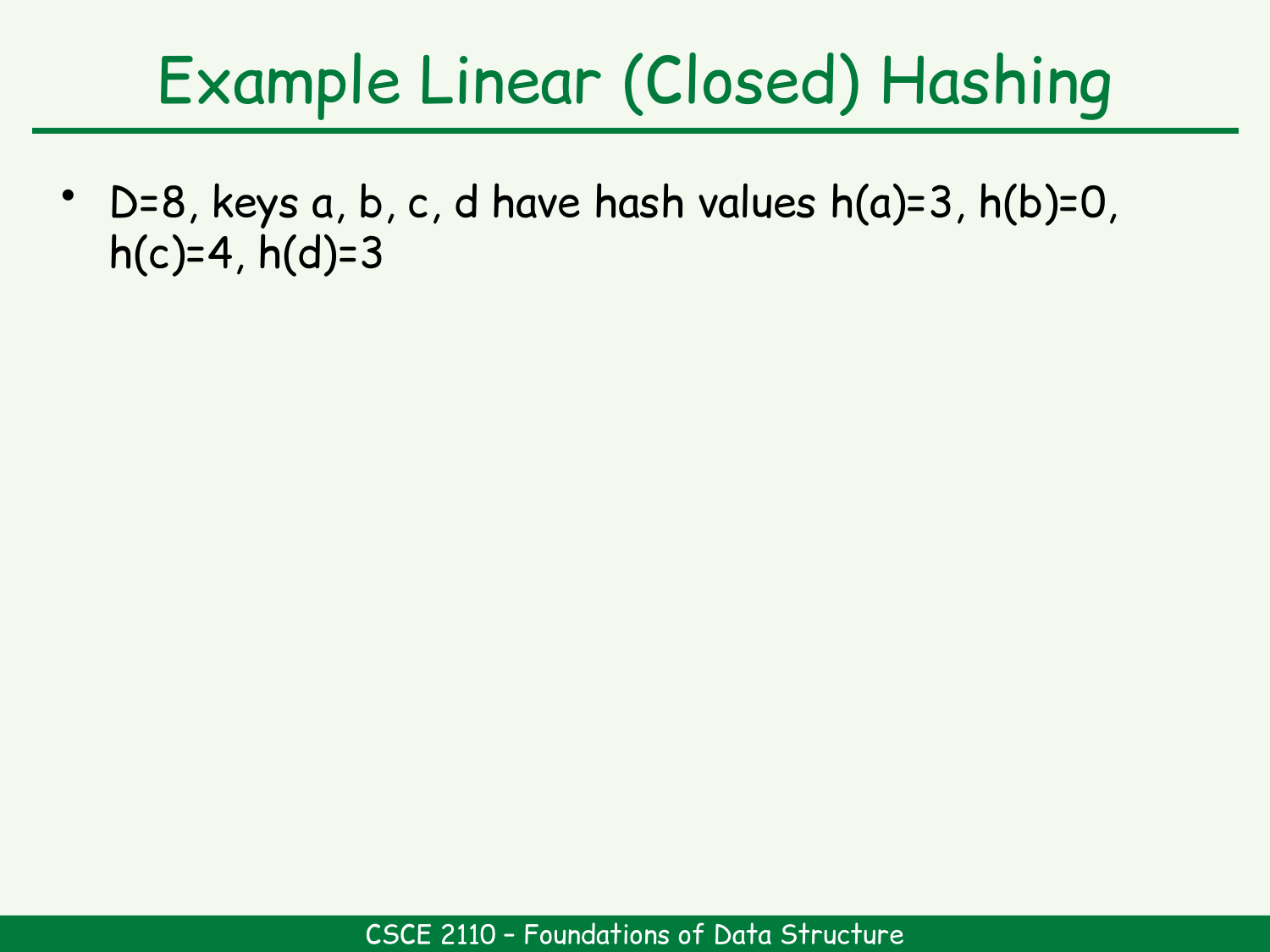

Example Linear (Closed) Hashing
D=8, keys a, b, c, d have hash values h(a)=3, h(b)=0, h(c)=4, h(d)=3